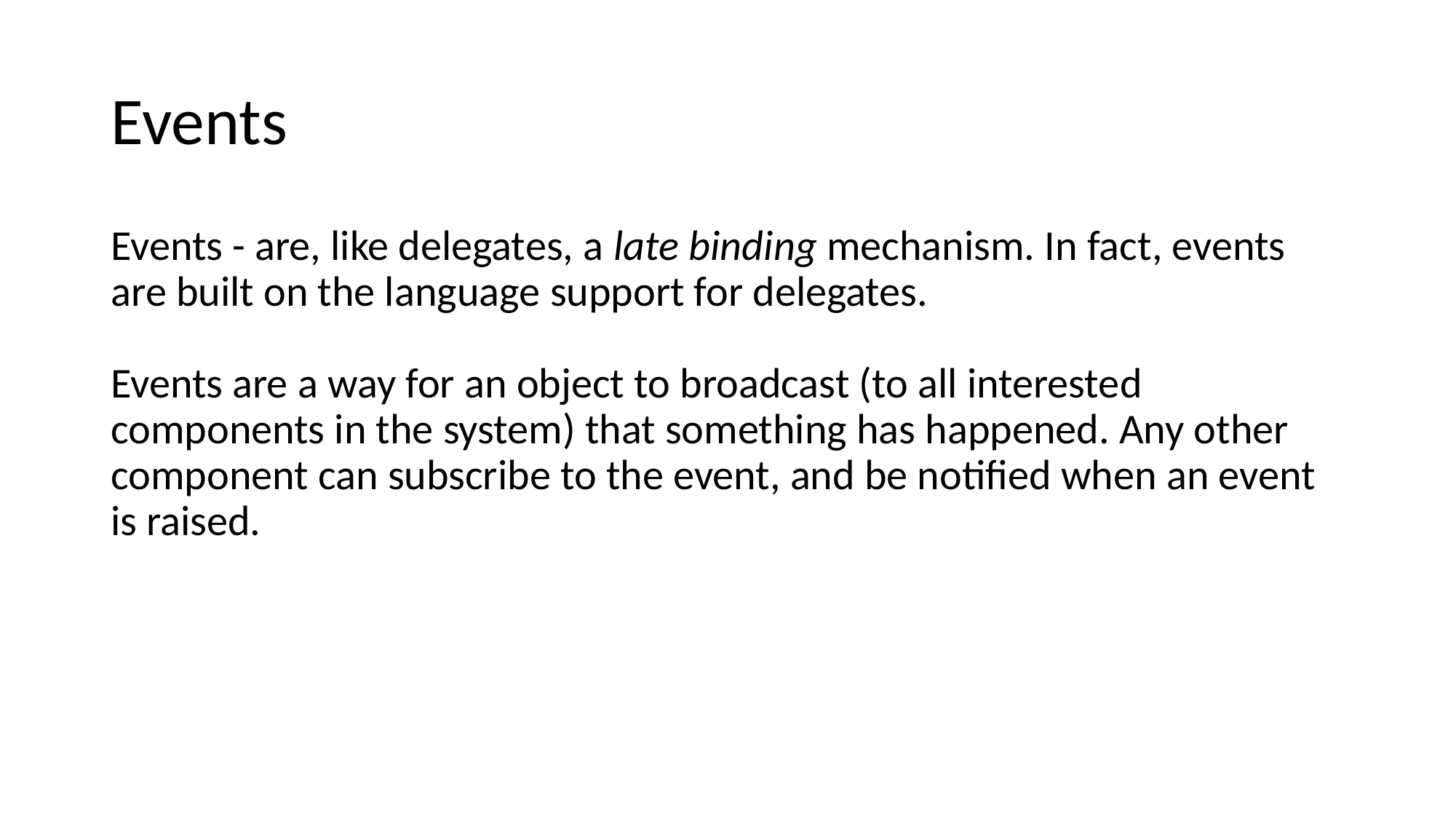

# Events
Events - are, like delegates, a late binding mechanism. In fact, events are built on the language support for delegates.
Events are a way for an object to broadcast (to all interested components in the system) that something has happened. Any other component can subscribe to the event, and be notified when an event is raised.